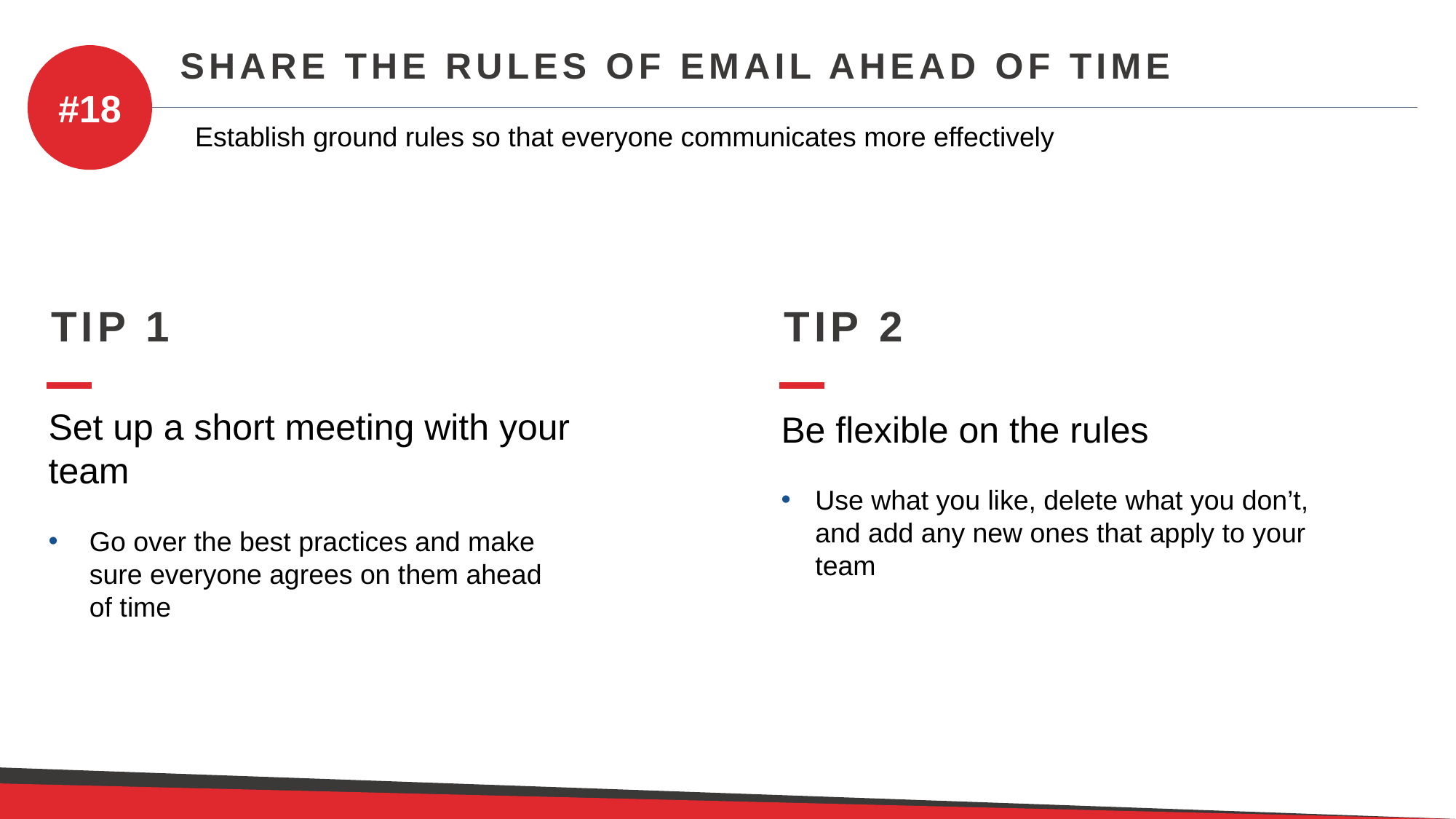

Share the Rules of Email Ahead of Time
#18
Establish ground rules so that everyone communicates more effectively
TIP 1
TIP 2
Set up a short meeting with your team

Go over the best practices and make sure everyone agrees on them ahead of time
Be flexible on the rules

Use what you like, delete what you don’t, and add any new ones that apply to your team